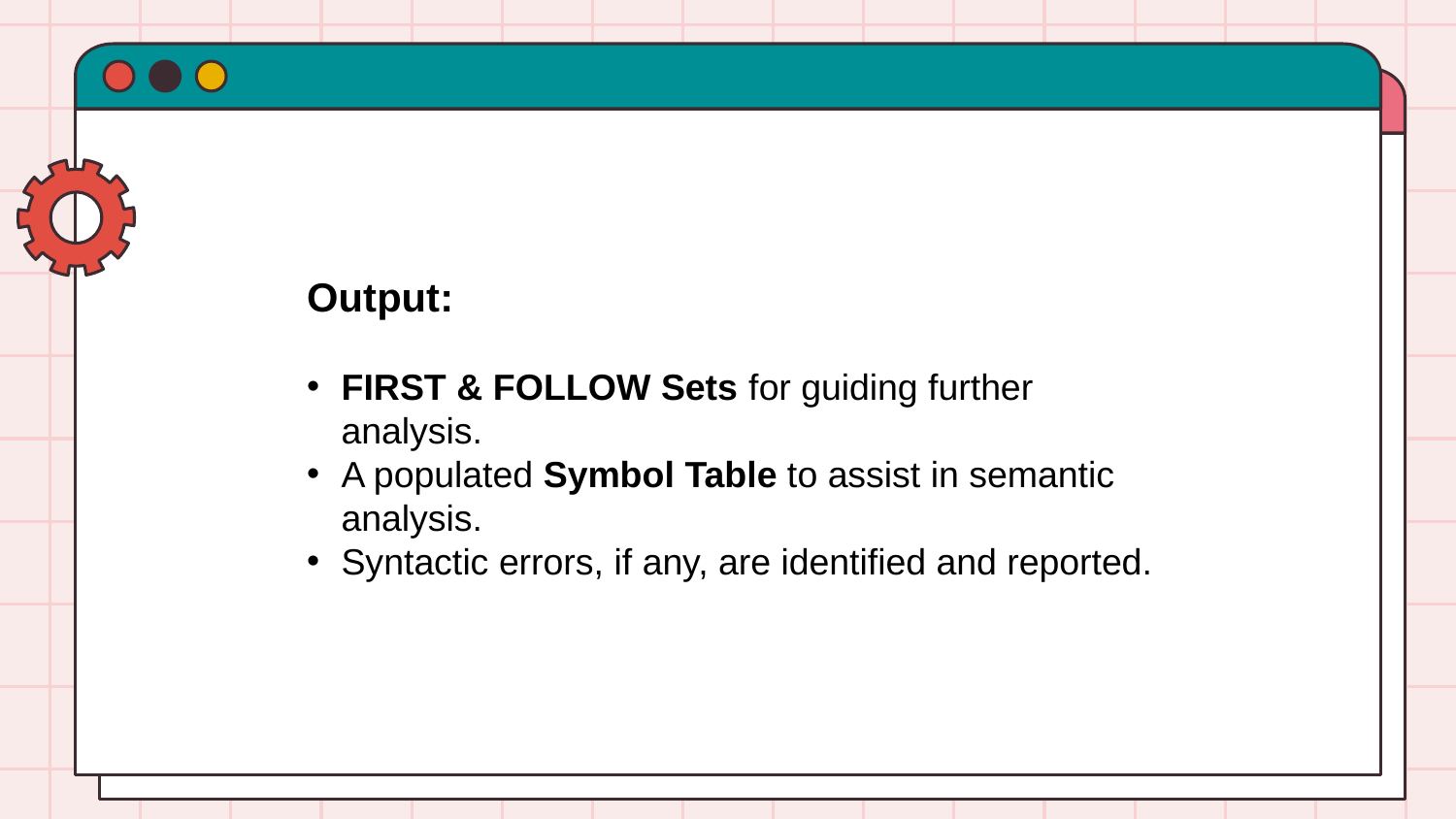

Output:

FIRST & FOLLOW Sets for guiding further analysis.
A populated Symbol Table to assist in semantic analysis.
Syntactic errors, if any, are identified and reported.